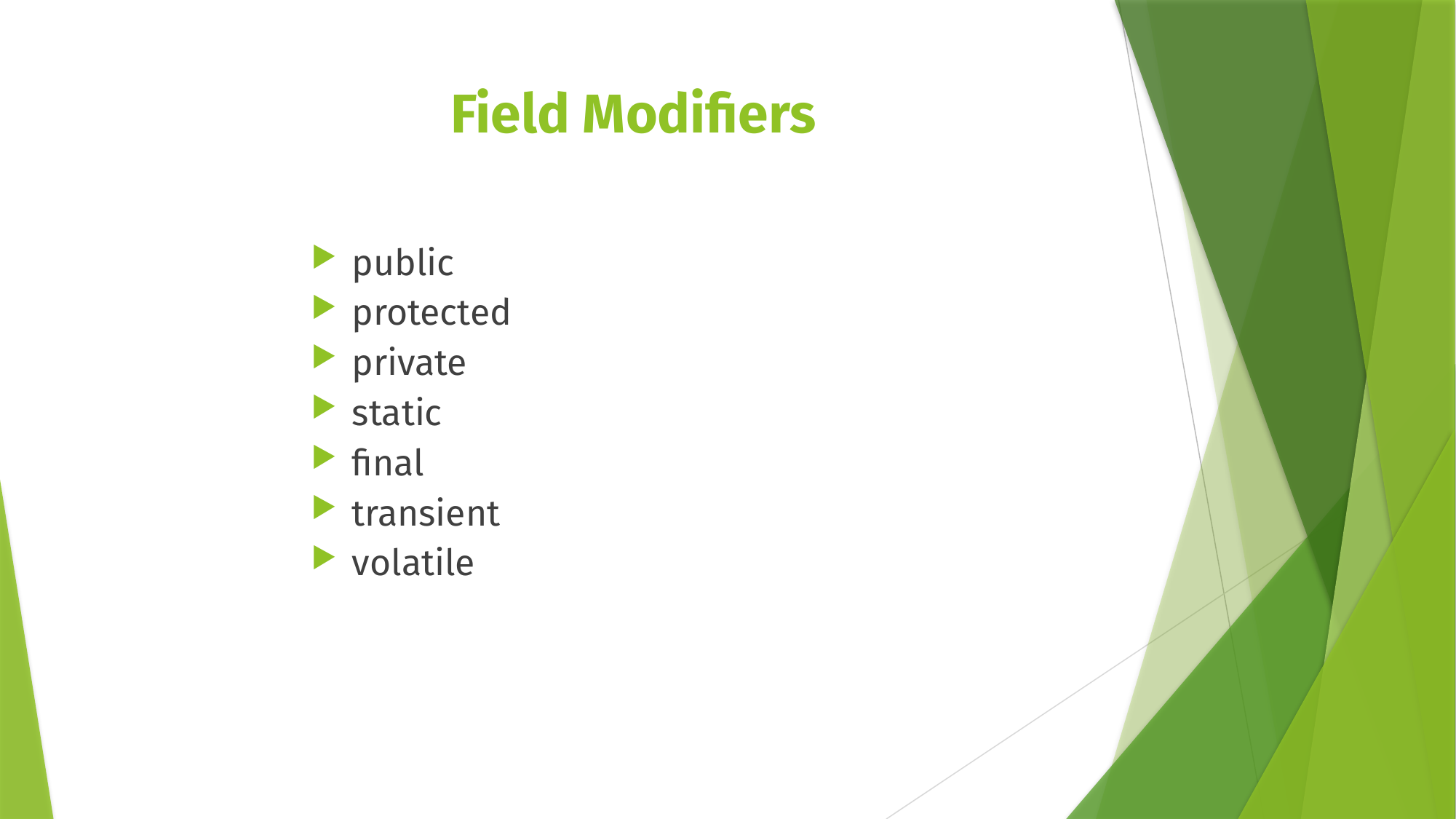

# Field Modifiers

public
protected
private
static
final
transient
volatile